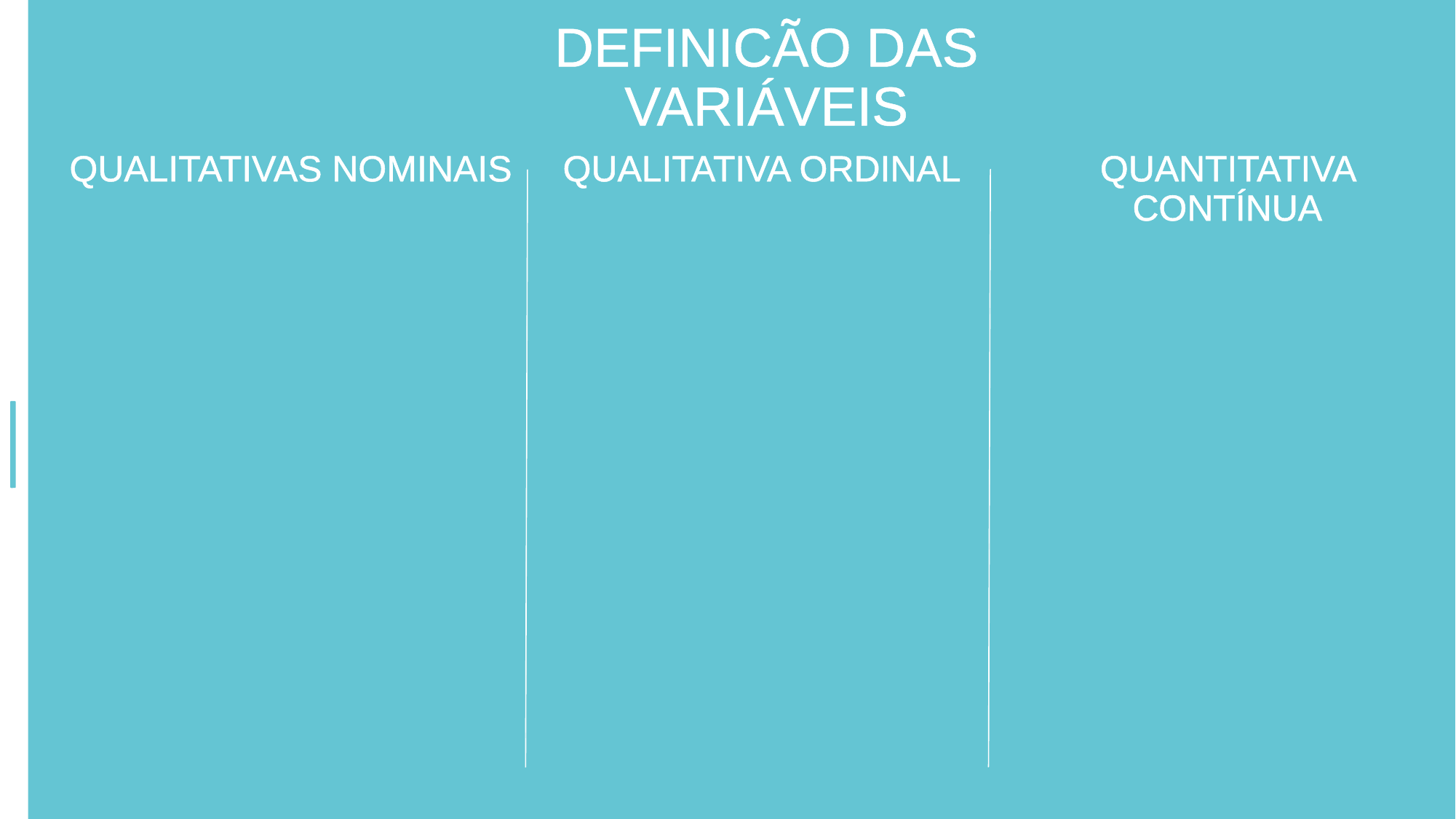

ANÁLISE DE GASTOS
DEFINICÃO DAS VARIÁVEIS
QUALITATIVAS NOMINAIS
QUALITATIVA ORDINAL
QUANTITATIVA CONTÍNUA